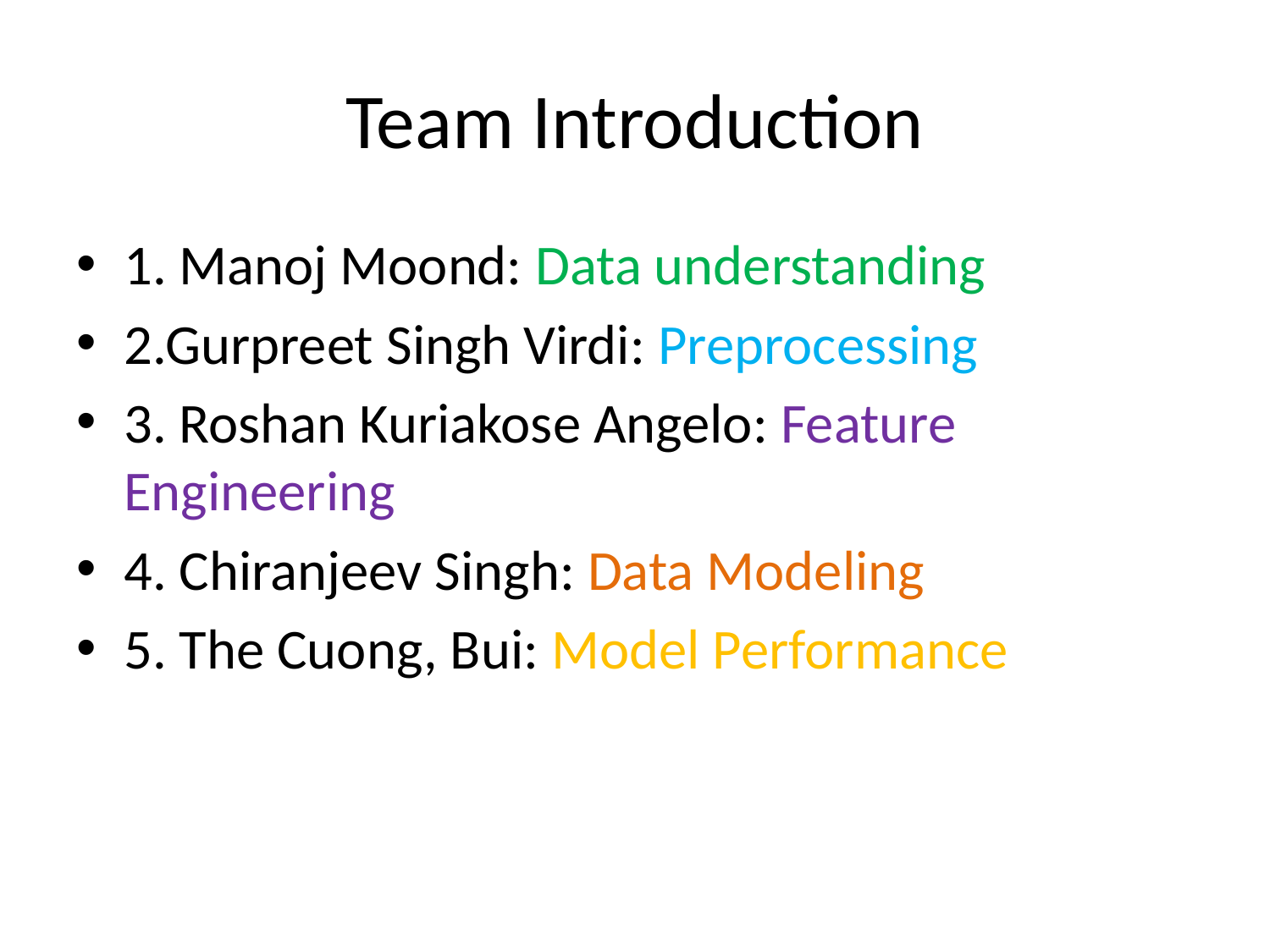

# Team Introduction
1. Manoj Moond: Data understanding
2.Gurpreet Singh Virdi: Preprocessing
3. Roshan Kuriakose Angelo: Feature Engineering
4. Chiranjeev Singh: Data Modeling
5. The Cuong, Bui: Model Performance